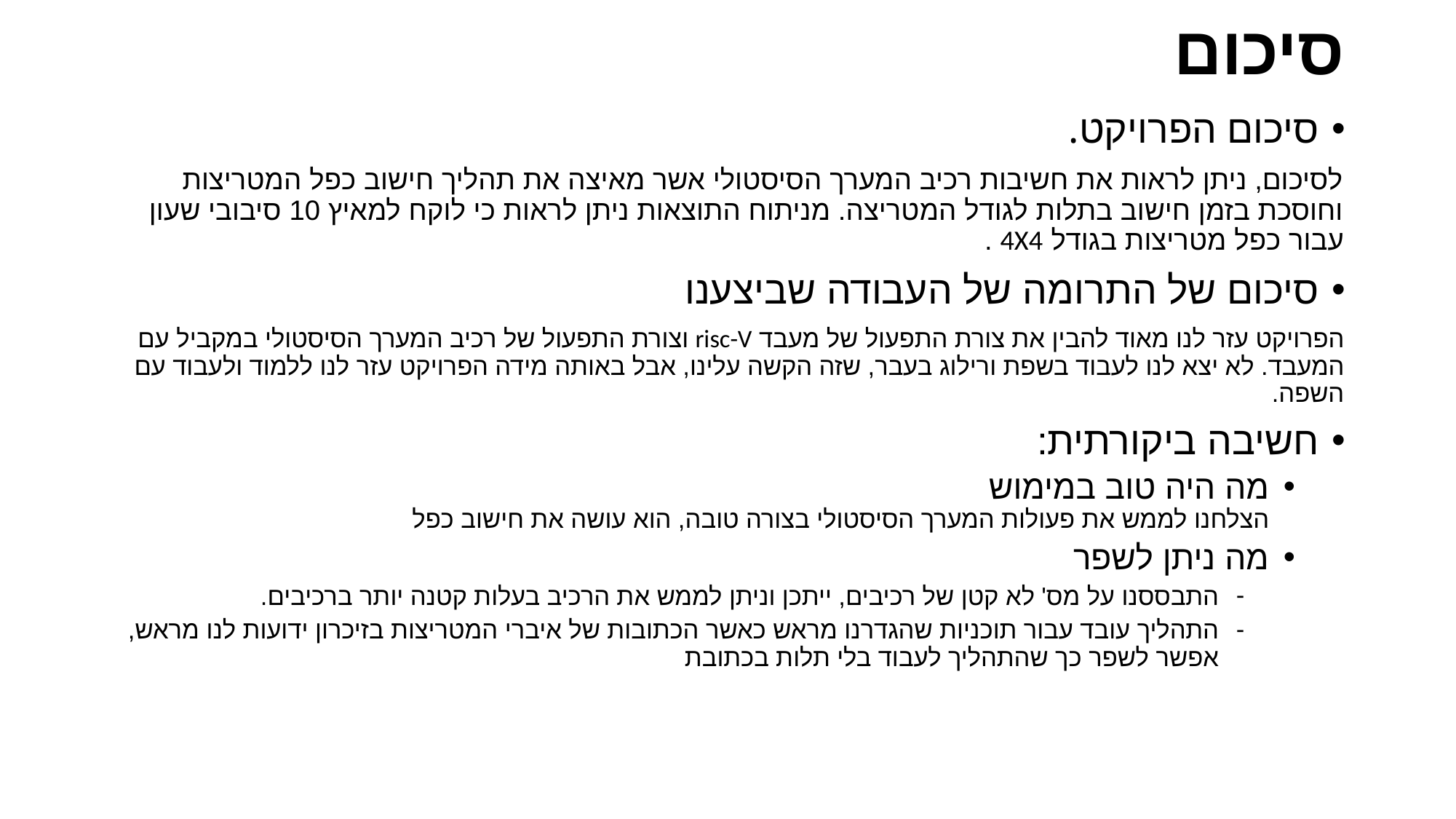

# סיכום
סיכום הפרויקט.
לסיכום, ניתן לראות את חשיבות רכיב המערך הסיסטולי אשר מאיצה את תהליך חישוב כפל המטריצות וחוסכת בזמן חישוב בתלות לגודל המטריצה. מניתוח התוצאות ניתן לראות כי לוקח למאיץ 10 סיבובי שעון עבור כפל מטריצות בגודל 4X4 .
סיכום של התרומה של העבודה שביצענו
הפרויקט עזר לנו מאוד להבין את צורת התפעול של מעבד risc-V וצורת התפעול של רכיב המערך הסיסטולי במקביל עם המעבד. לא יצא לנו לעבוד בשפת ורילוג בעבר, שזה הקשה עלינו, אבל באותה מידה הפרויקט עזר לנו ללמוד ולעבוד עם השפה.
חשיבה ביקורתית:
מה היה טוב במימוש
הצלחנו לממש את פעולות המערך הסיסטולי בצורה טובה, הוא עושה את חישוב כפל
מה ניתן לשפר
התבססנו על מס' לא קטן של רכיבים, ייתכן וניתן לממש את הרכיב בעלות קטנה יותר ברכיבים.
התהליך עובד עבור תוכניות שהגדרנו מראש כאשר הכתובות של איברי המטריצות בזיכרון ידועות לנו מראש, אפשר לשפר כך שהתהליך לעבוד בלי תלות בכתובת